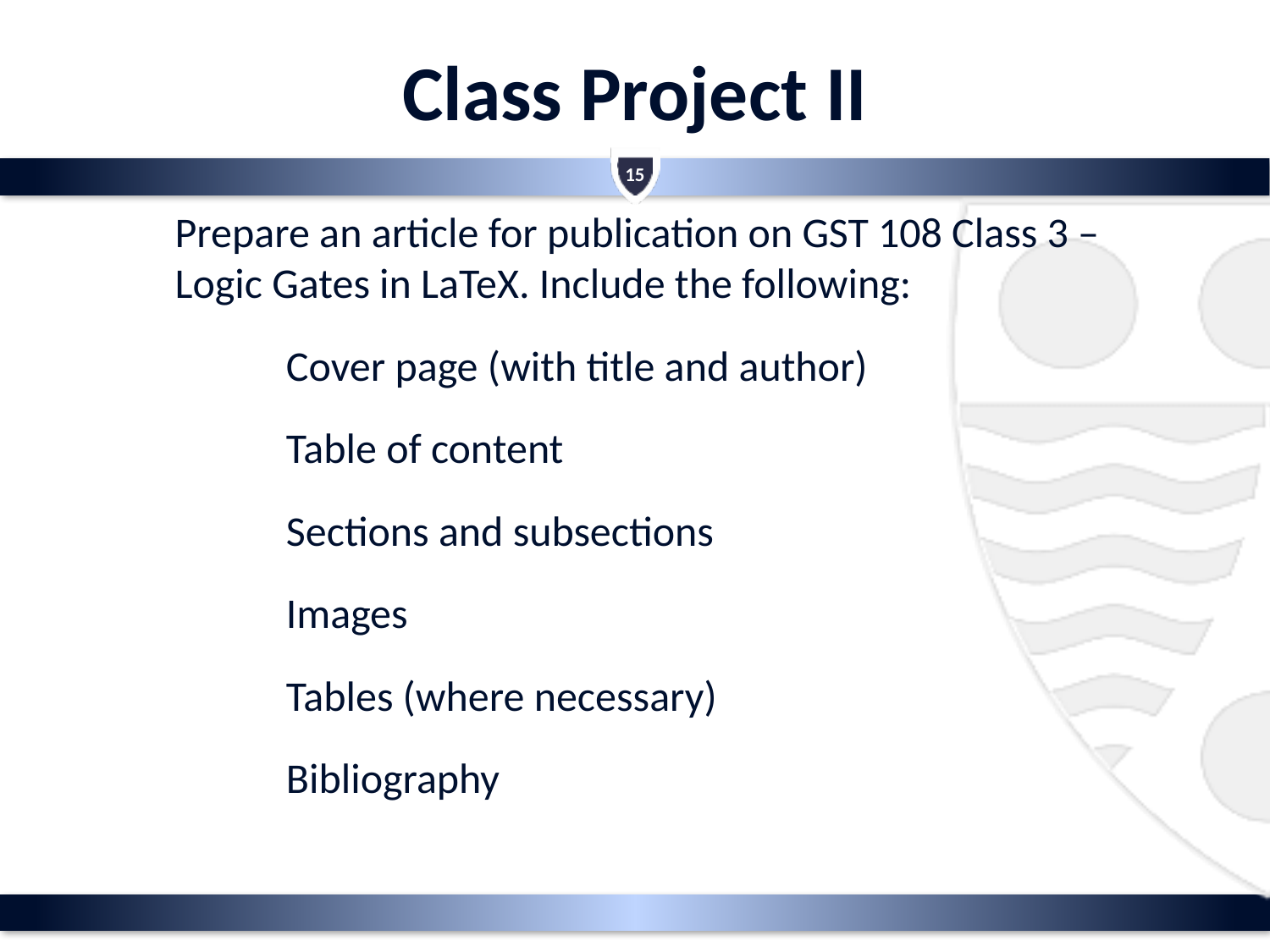

# Class Project II
15
Prepare an article for publication on GST 108 Class 3 – Logic Gates in LaTeX. Include the following:
Cover page (with title and author)
Table of content
Sections and subsections
Images
Tables (where necessary)
Bibliography